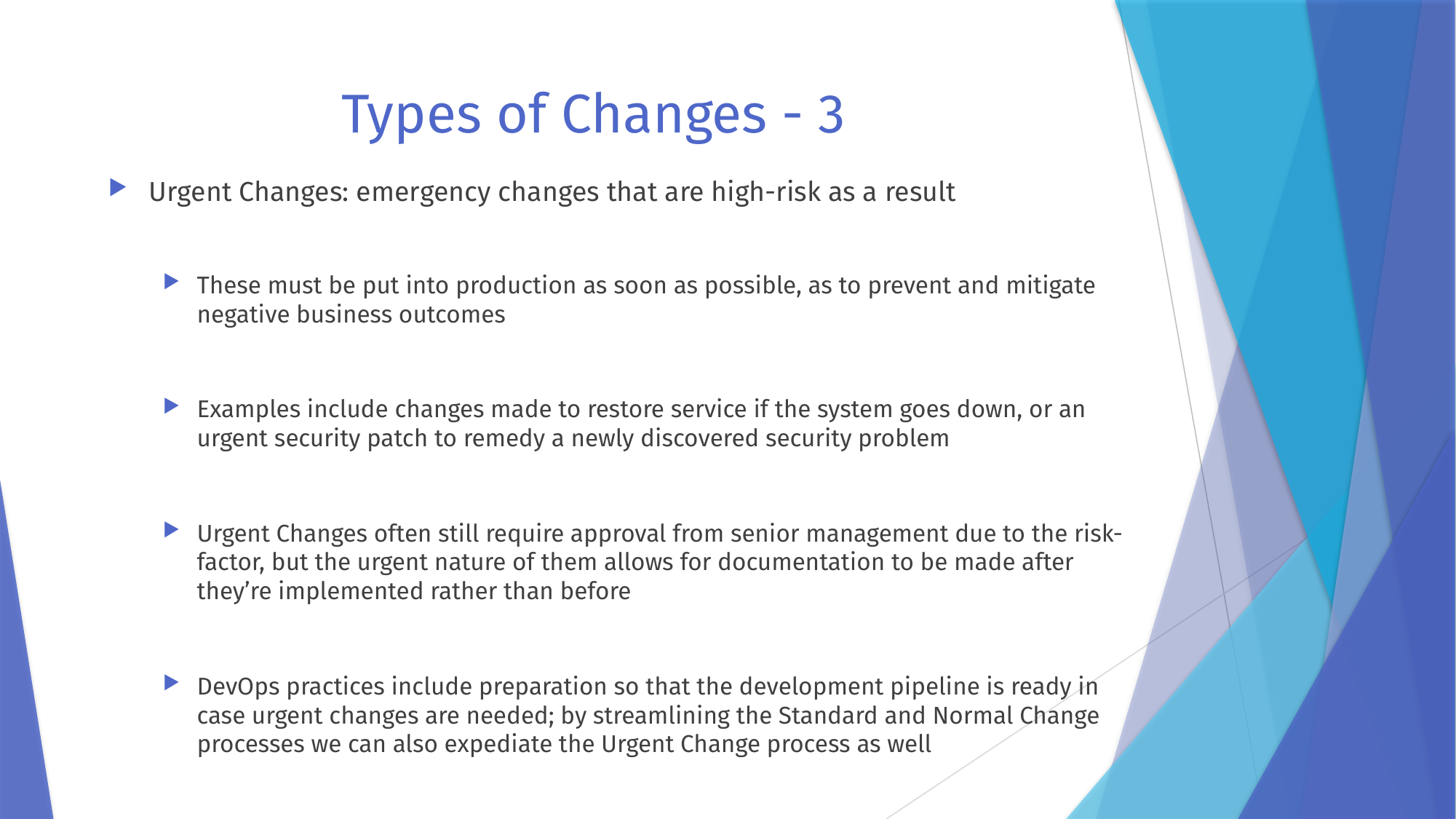

# Types of Changes - 3
Urgent Changes: emergency changes that are high-risk as a result

These must be put into production as soon as possible, as to prevent and mitigate negative business outcomes

Examples include changes made to restore service if the system goes down, or an urgent security patch to remedy a newly discovered security problem

Urgent Changes often still require approval from senior management due to the risk-factor, but the urgent nature of them allows for documentation to be made after they’re implemented rather than before

DevOps practices include preparation so that the development pipeline is ready in case urgent changes are needed; by streamlining the Standard and Normal Change processes we can also expediate the Urgent Change process as well